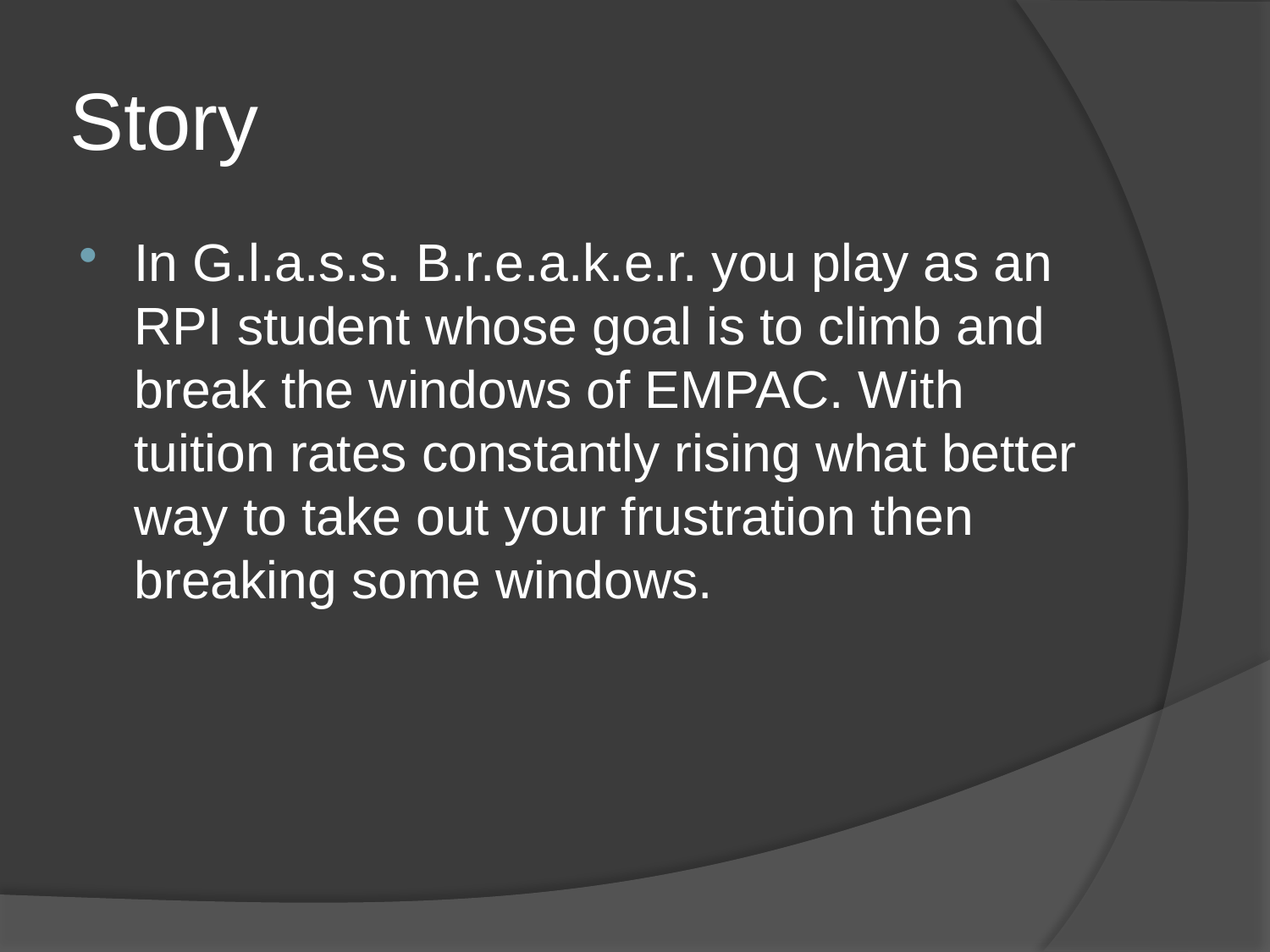

# Story
In G.l.a.s.s. B.r.e.a.k.e.r. you play as an RPI student whose goal is to climb and break the windows of EMPAC. With tuition rates constantly rising what better way to take out your frustration then breaking some windows.